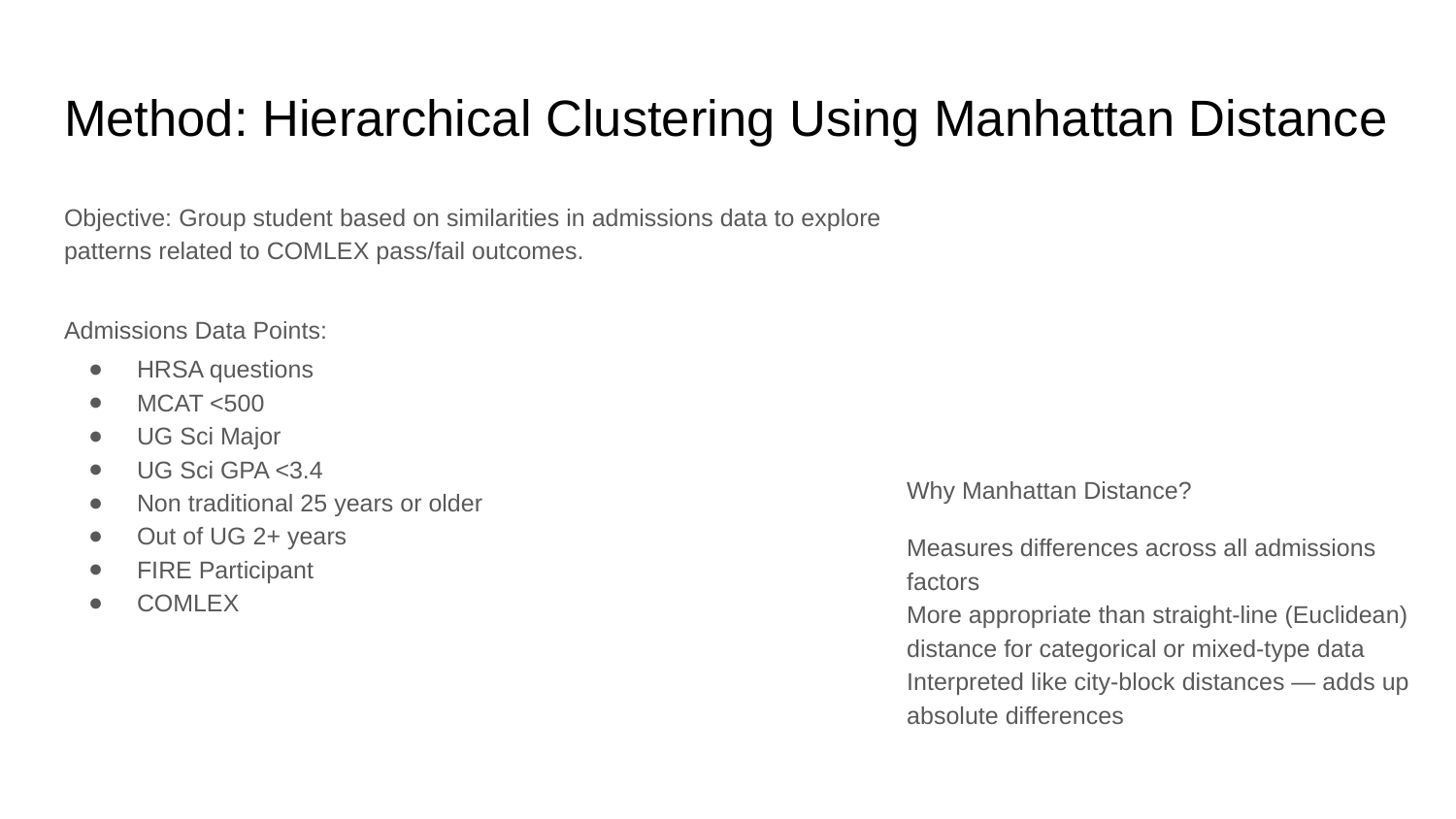

# Method: Hierarchical Clustering Using Manhattan Distance
Objective: Group student based on similarities in admissions data to explore patterns related to COMLEX pass/fail outcomes.

Admissions Data Points:
HRSA questions
MCAT <500
UG Sci Major
UG Sci GPA <3.4
Non traditional 25 years or older
Out of UG 2+ years
FIRE Participant
COMLEX

Why Manhattan Distance?
Measures differences across all admissions factors
More appropriate than straight-line (Euclidean) distance for categorical or mixed-type data
Interpreted like city-block distances — adds up absolute differences